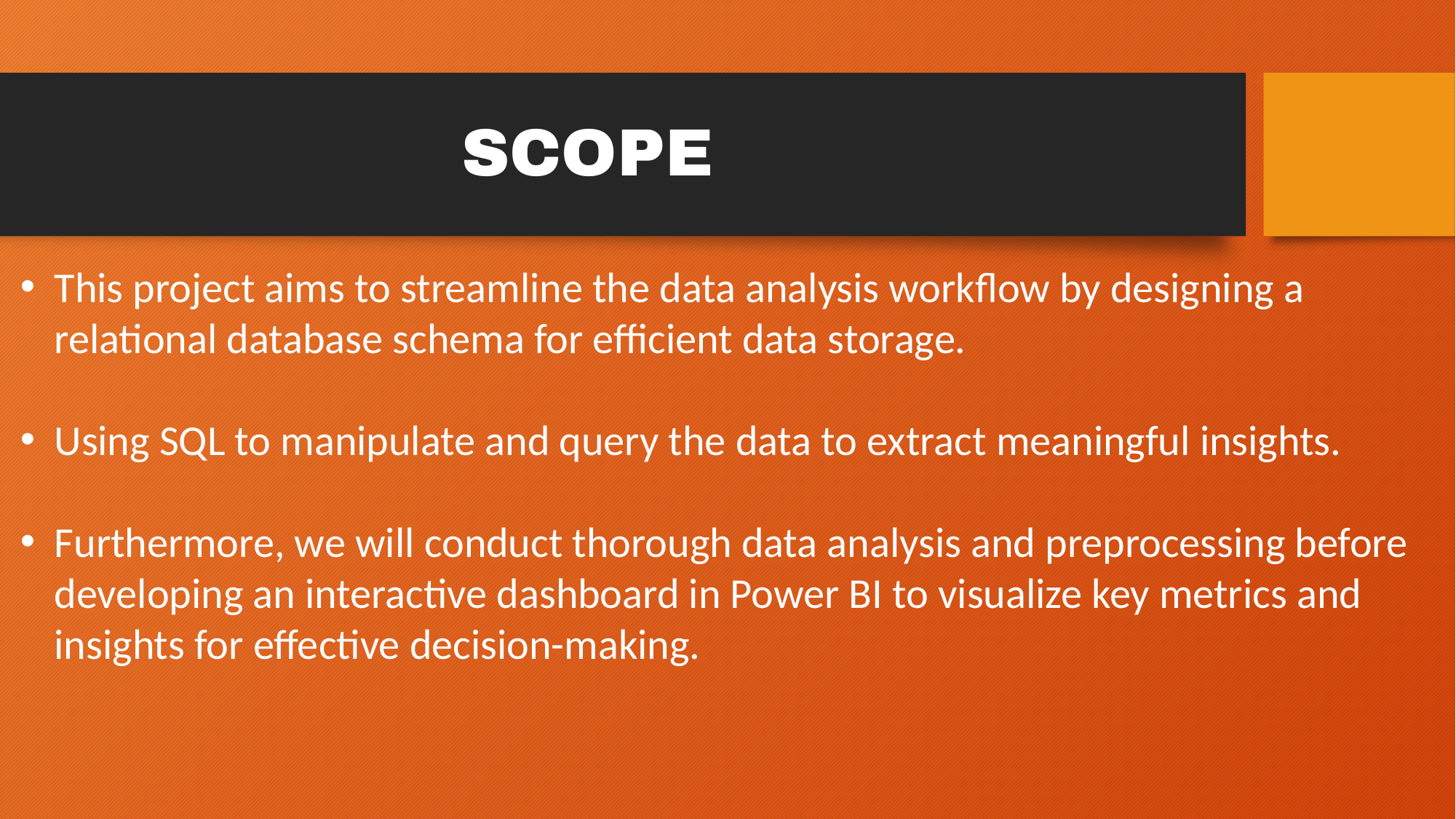

# SCOPE
This project aims to streamline the data analysis workflow by designing a relational database schema for efficient data storage.

Using SQL to manipulate and query the data to extract meaningful insights.

Furthermore, we will conduct thorough data analysis and preprocessing before developing an interactive dashboard in Power BI to visualize key metrics and insights for effective decision-making.